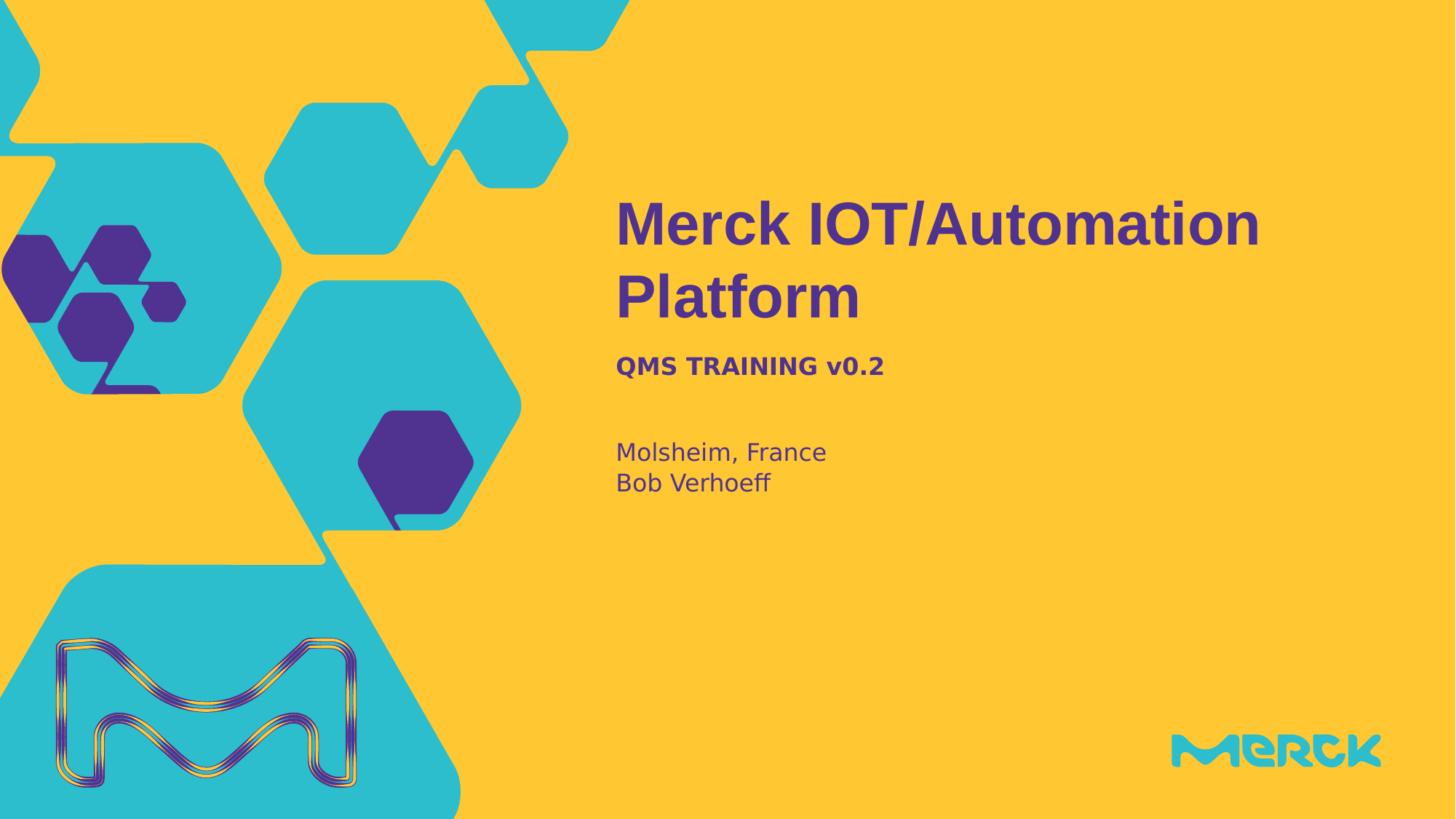

# Merck IOT/Automation Platform
QMS TRAINING v0.2
Molsheim, France
Bob Verhoeff